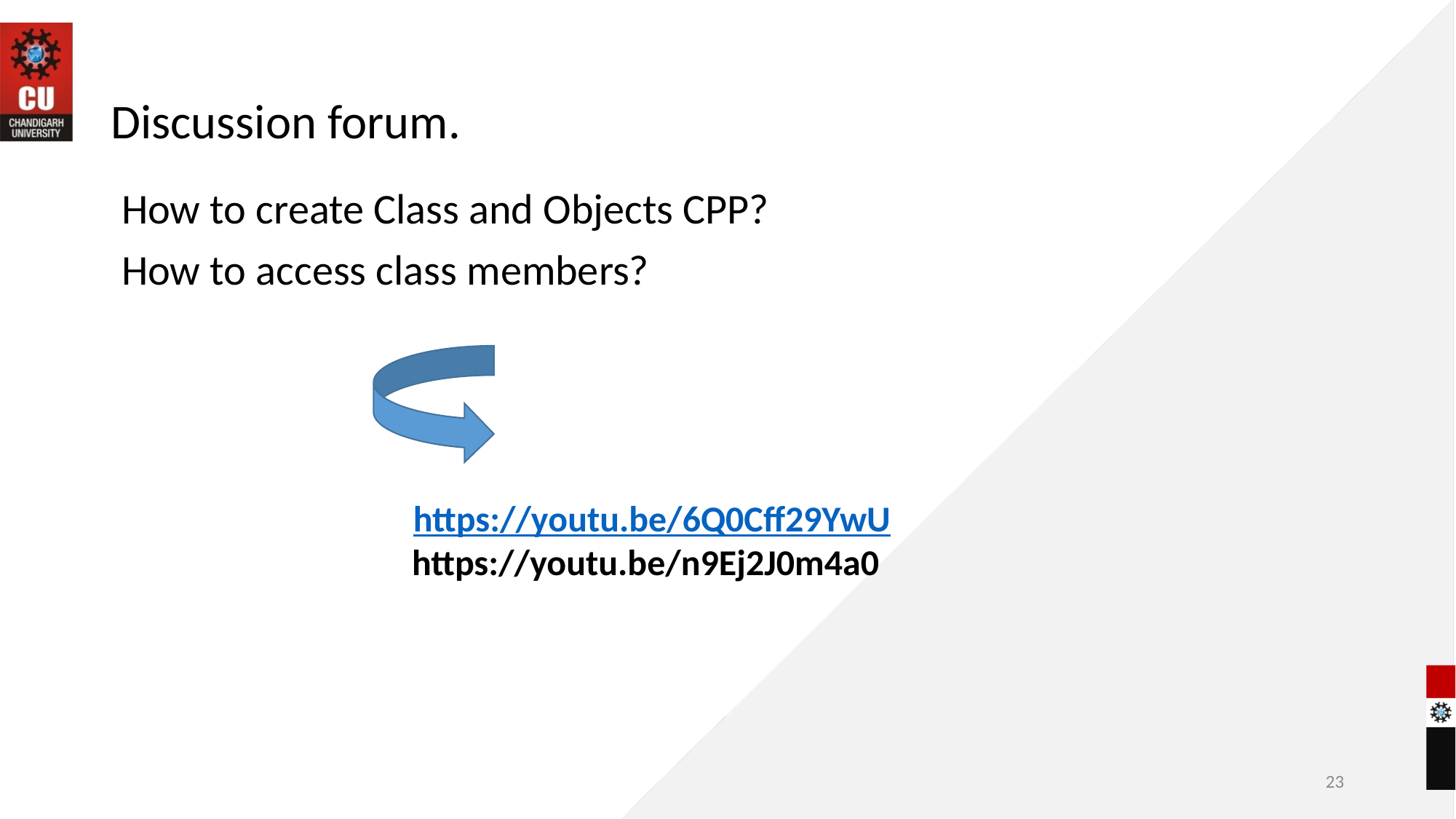

# Discussion forum.
How to create Class and Objects CPP?
How to access class members?

https://youtu.be/6Q0Cff29YwU
         https://youtu.be/n9Ej2J0m4a0

23